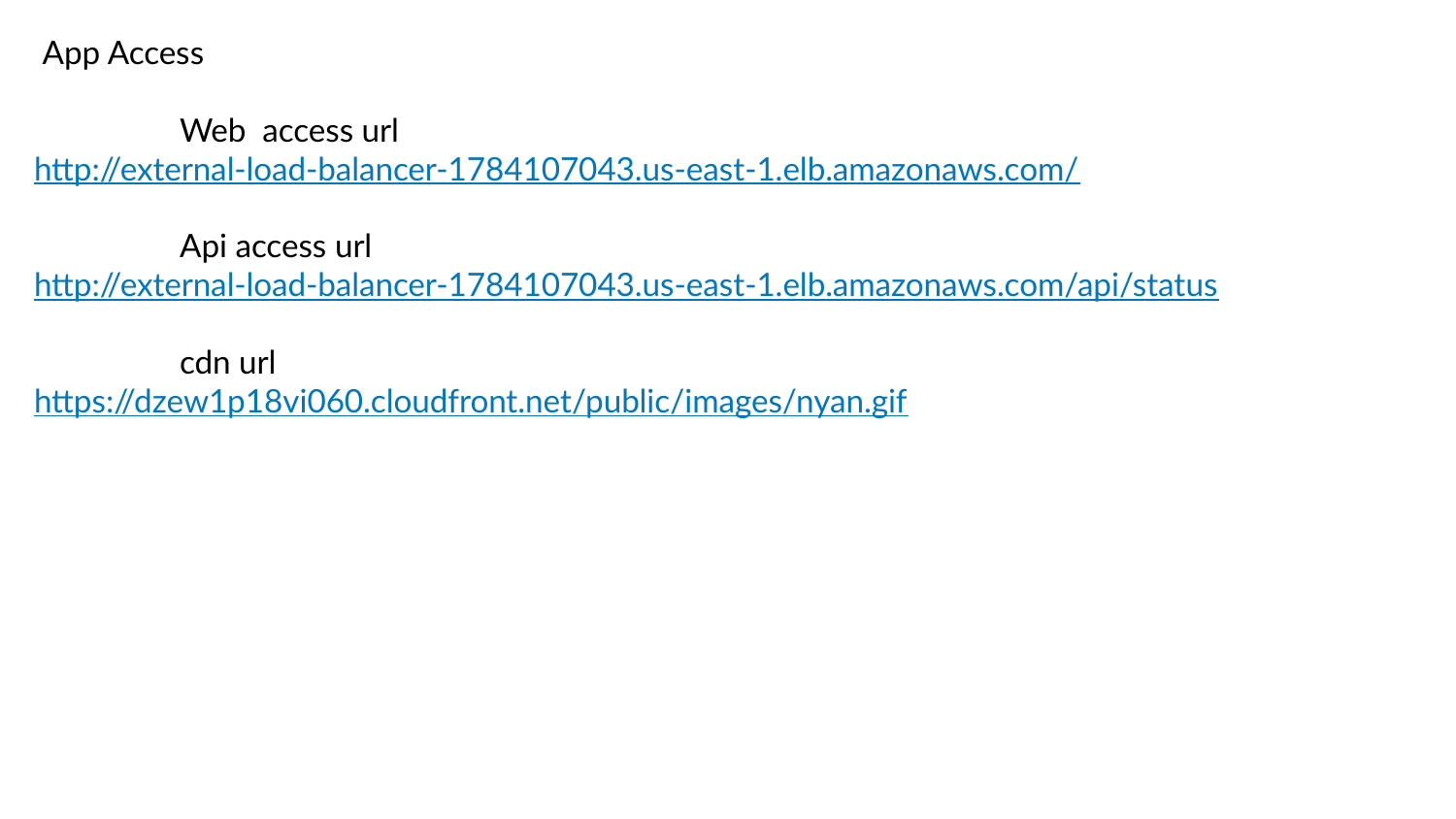

App Access

	Web  access url
http://external-load-balancer-1784107043.us-east-1.elb.amazonaws.com/

	Api access url   http://external-load-balancer-1784107043.us-east-1.elb.amazonaws.com/api/status

	cdn url
https://dzew1p18vi060.cloudfront.net/public/images/nyan.gif